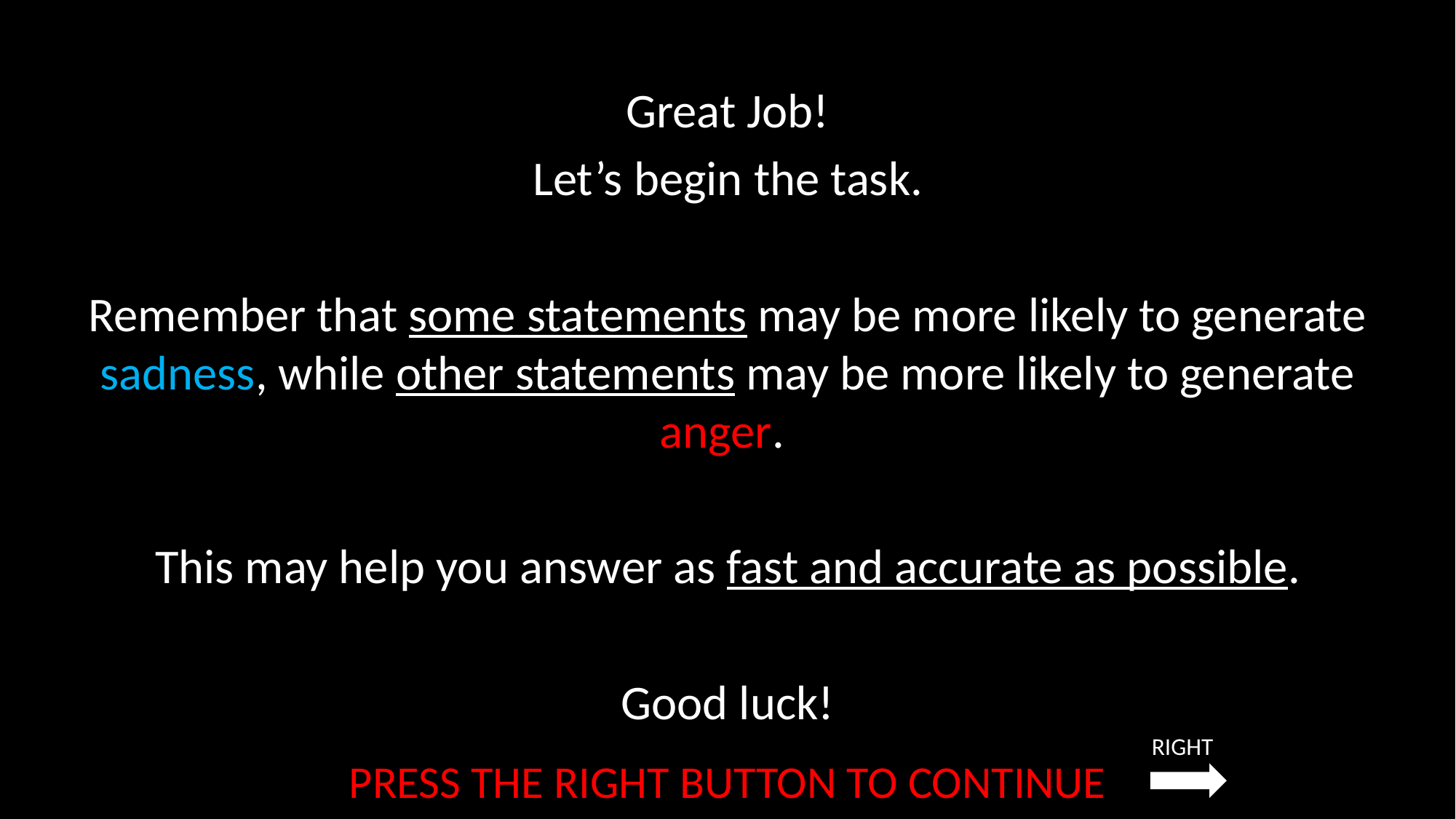

Great Job!
Let’s begin the task.

Remember that some statements may be more likely to generate sadness, while other statements may be more likely to generate anger.

This may help you answer as fast and accurate as possible.

Good luck!
RIGHT
PRESS THE RIGHT BUTTON TO CONTINUE